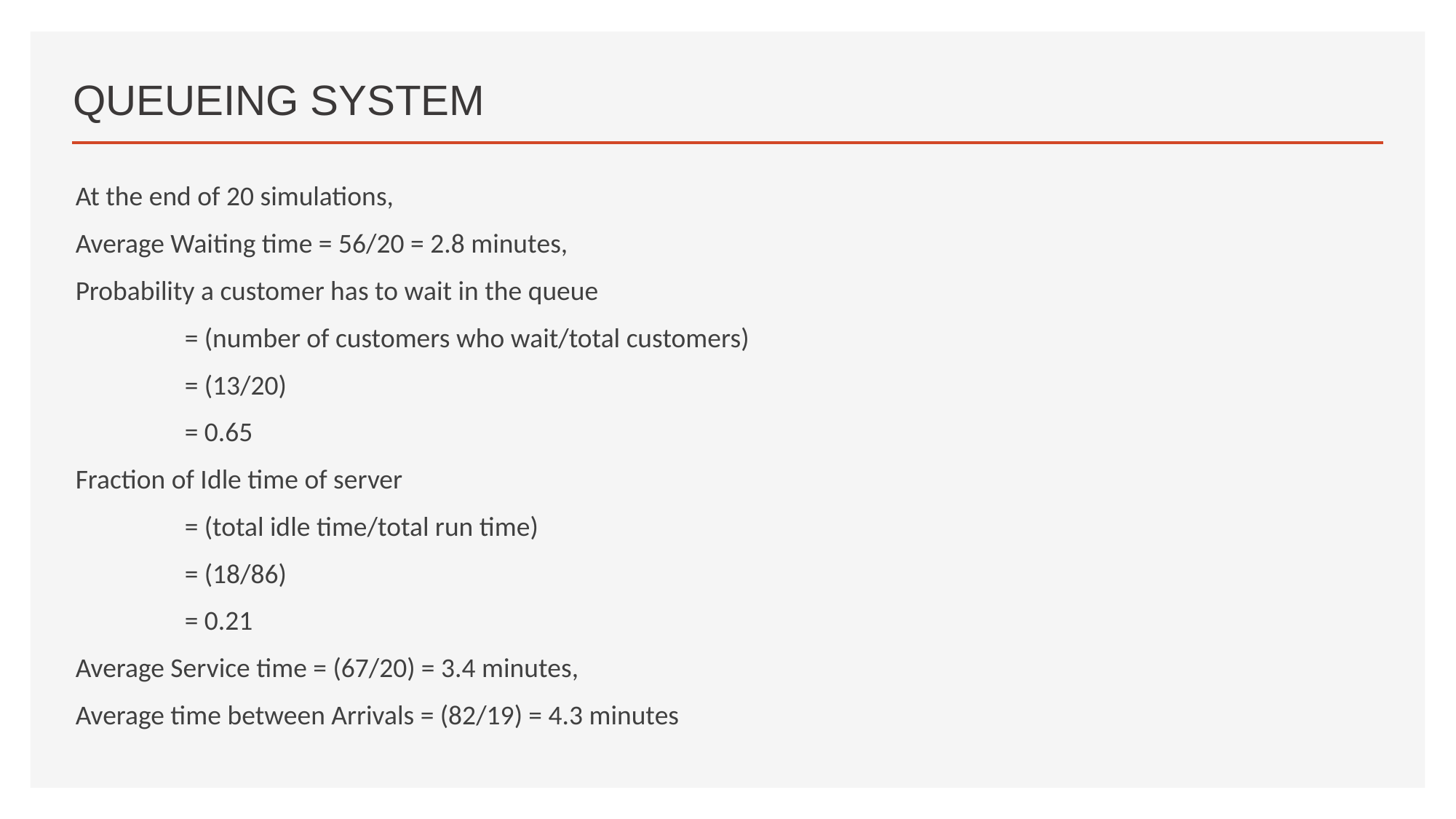

# QUEUEING SYSTEM
At the end of 20 simulations,
Average Waiting time = 56/20 = 2.8 minutes,
Probability a customer has to wait in the queue
	= (number of customers who wait/total customers)
	= (13/20)
	= 0.65
Fraction of Idle time of server
	= (total idle time/total run time)
	= (18/86)
	= 0.21
Average Service time = (67/20) = 3.4 minutes,
Average time between Arrivals = (82/19) = 4.3 minutes